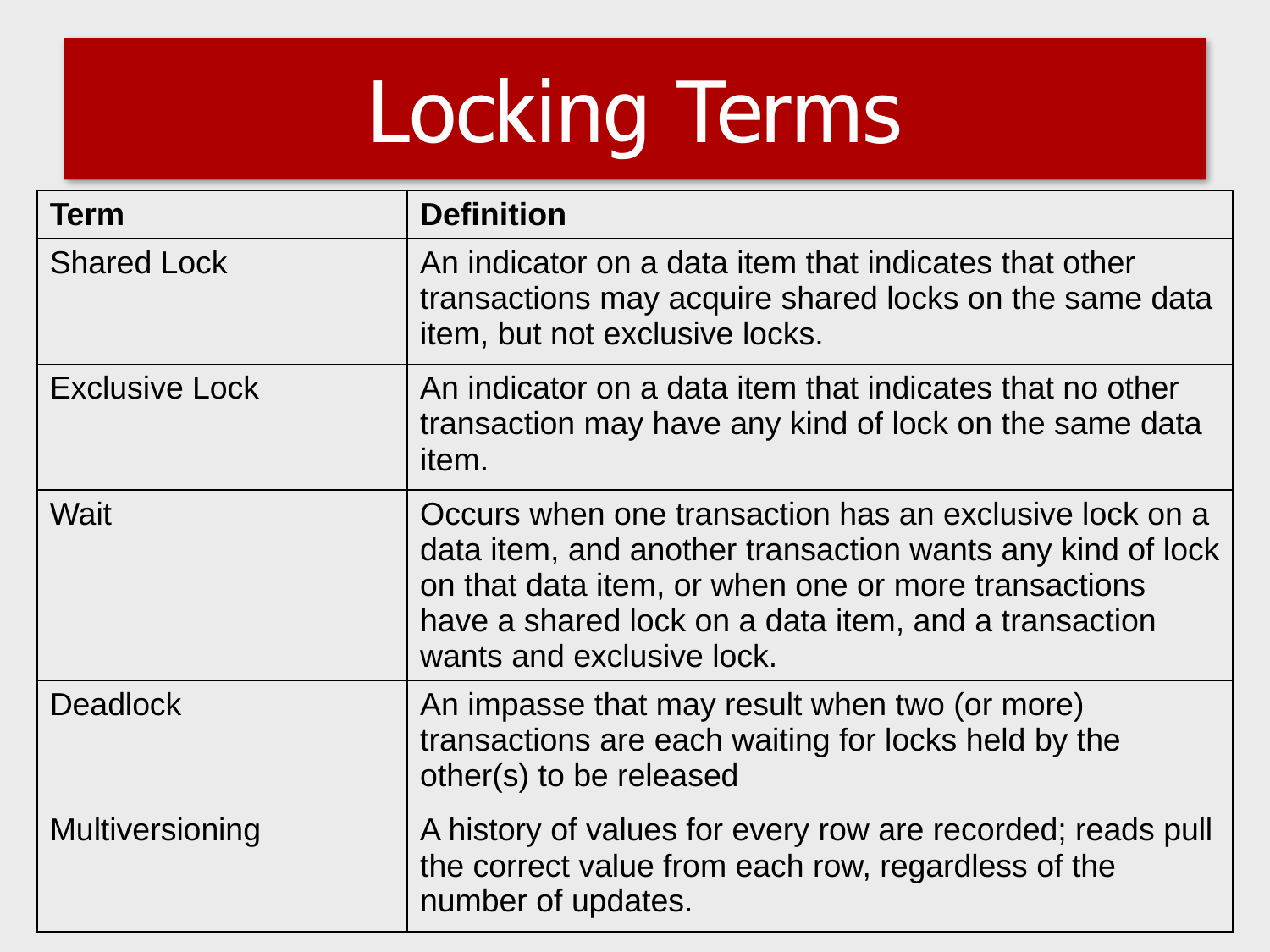

# Locking Terms
| Term | Definition |
| --- | --- |
| Shared Lock | An indicator on a data item that indicates that other transactions may acquire shared locks on the same data item, but not exclusive locks. |
| Exclusive Lock | An indicator on a data item that indicates that no other transaction may have any kind of lock on the same data item. |
| Wait | Occurs when one transaction has an exclusive lock on a data item, and another transaction wants any kind of lock on that data item, or when one or more transactions have a shared lock on a data item, and a transaction wants and exclusive lock. |
| Deadlock | An impasse that may result when two (or more) transactions are each waiting for locks held by the other(s) to be released |
| Multiversioning | A history of values for every row are recorded; reads pull the correct value from each row, regardless of the number of updates. |